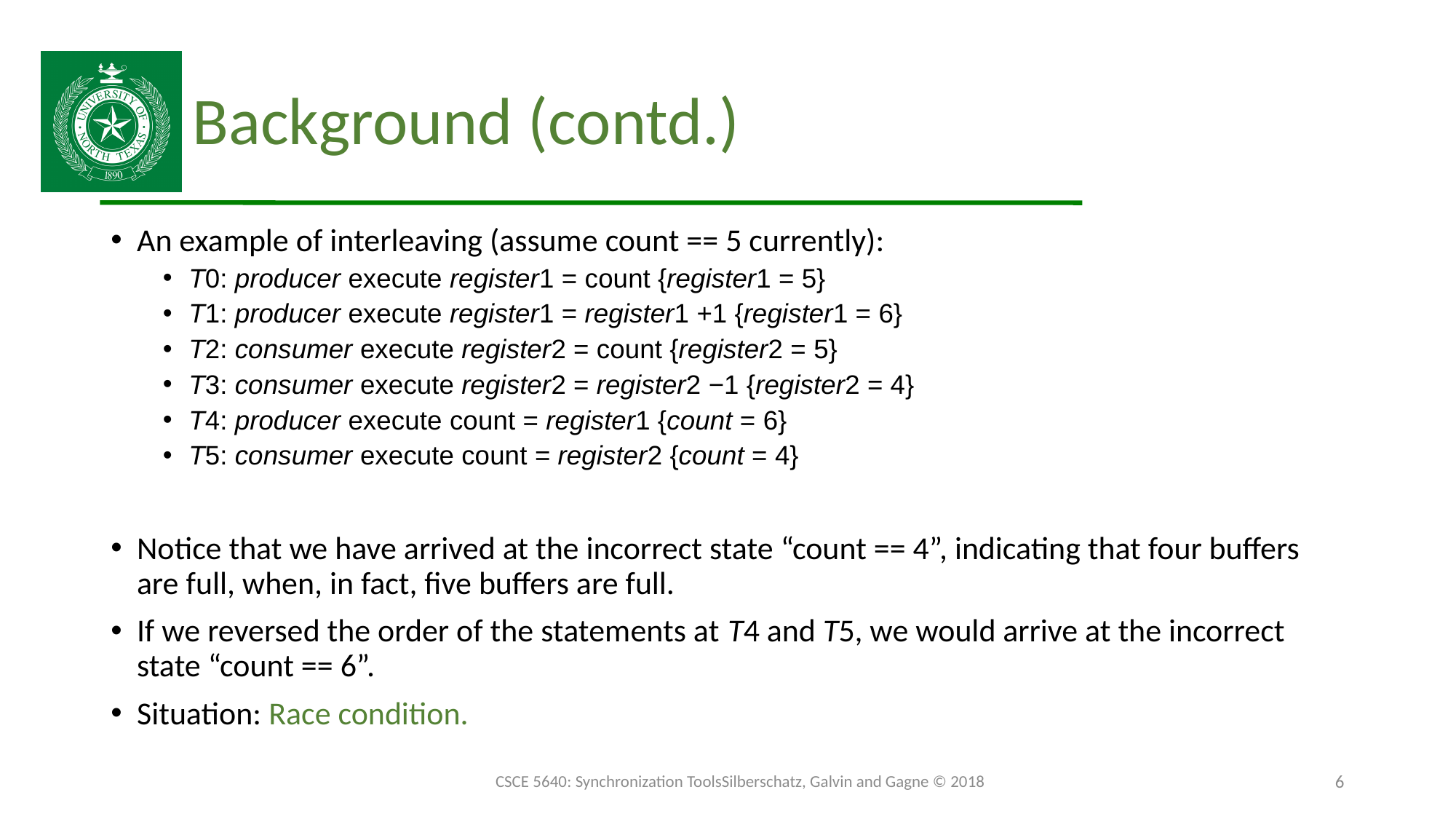

# Background (contd.)
An example of interleaving (assume count == 5 currently):
T0: producer execute register1 = count {register1 = 5}
T1: producer execute register1 = register1 +1 {register1 = 6}
T2: consumer execute register2 = count {register2 = 5}
T3: consumer execute register2 = register2 −1 {register2 = 4}
T4: producer execute count = register1 {count = 6}
T5: consumer execute count = register2 {count = 4}

Notice that we have arrived at the incorrect state “count == 4”, indicating that four buffers are full, when, in fact, five buffers are full.
If we reversed the order of the statements at T4 and T5, we would arrive at the incorrect state “count == 6”.
Situation: Race condition.
CSCE 5640: Synchronization Tools	Silberschatz, Galvin and Gagne © 2018
6